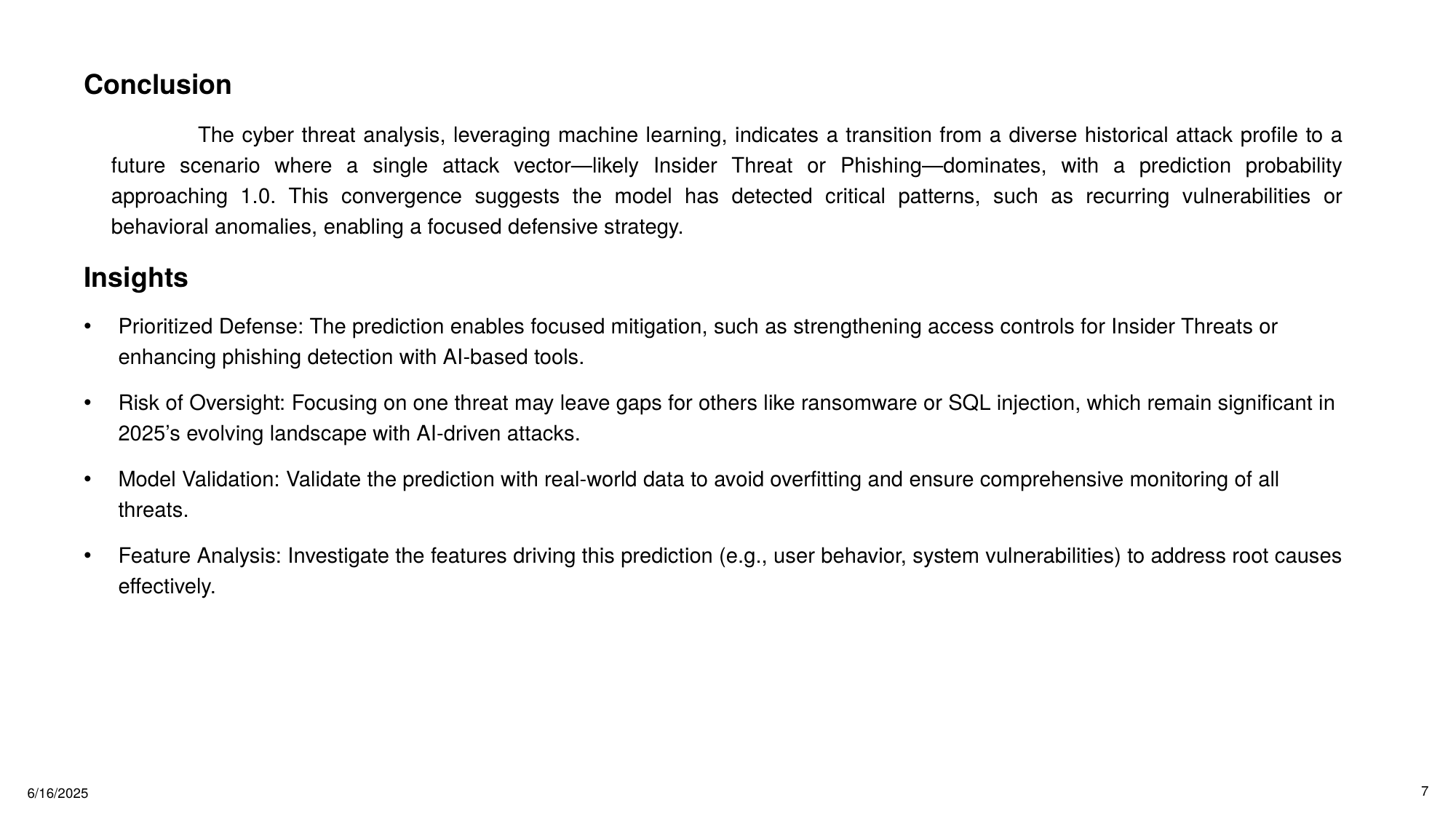

# Conclusion
               The cyber threat analysis, leveraging machine learning, indicates a transition from a diverse historical attack profile to a future scenario where a single attack vector—likely Insider Threat or Phishing—dominates, with a prediction probability approaching 1.0. This convergence suggests the model has detected critical patterns, such as recurring vulnerabilities or behavioral anomalies, enabling a focused defensive strategy.
Insights
Prioritized Defense: The prediction enables focused mitigation, such as strengthening access controls for Insider Threats or enhancing phishing detection with AI-based tools.
Risk of Oversight: Focusing on one threat may leave gaps for others like ransomware or SQL injection, which remain significant in 2025’s evolving landscape with AI-driven attacks.
Model Validation: Validate the prediction with real-world data to avoid overfitting and ensure comprehensive monitoring of all threats.
Feature Analysis: Investigate the features driving this prediction (e.g., user behavior, system vulnerabilities) to address root causes effectively.

6/16/2025

7